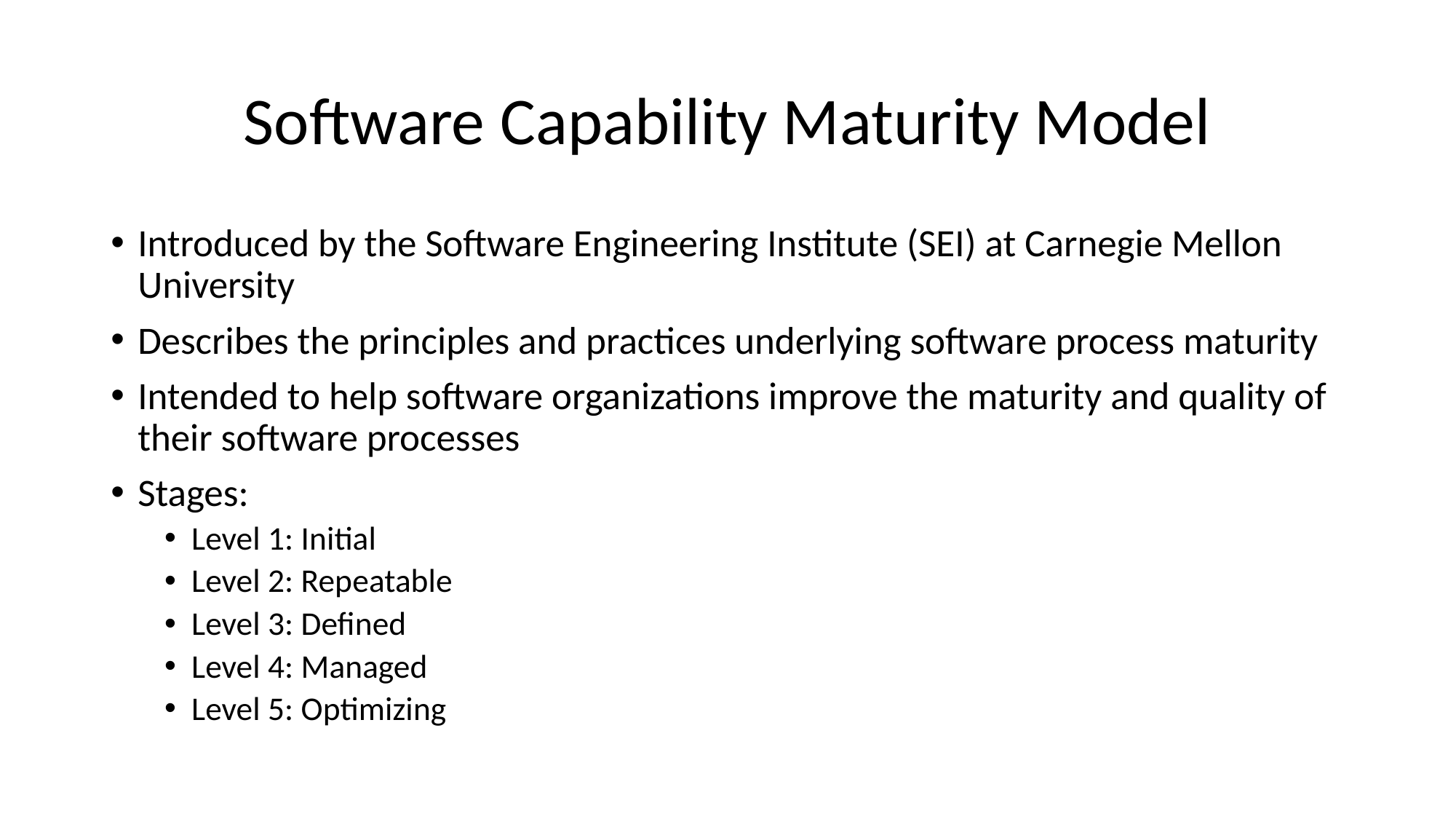

# Software Capability Maturity Model
Introduced by the Software Engineering Institute (SEI) at Carnegie Mellon University
Describes the principles and practices underlying software process maturity
Intended to help software organizations improve the maturity and quality of their software processes
Stages:
Level 1: Initial
Level 2: Repeatable
Level 3: Defined
Level 4: Managed
Level 5: Optimizing